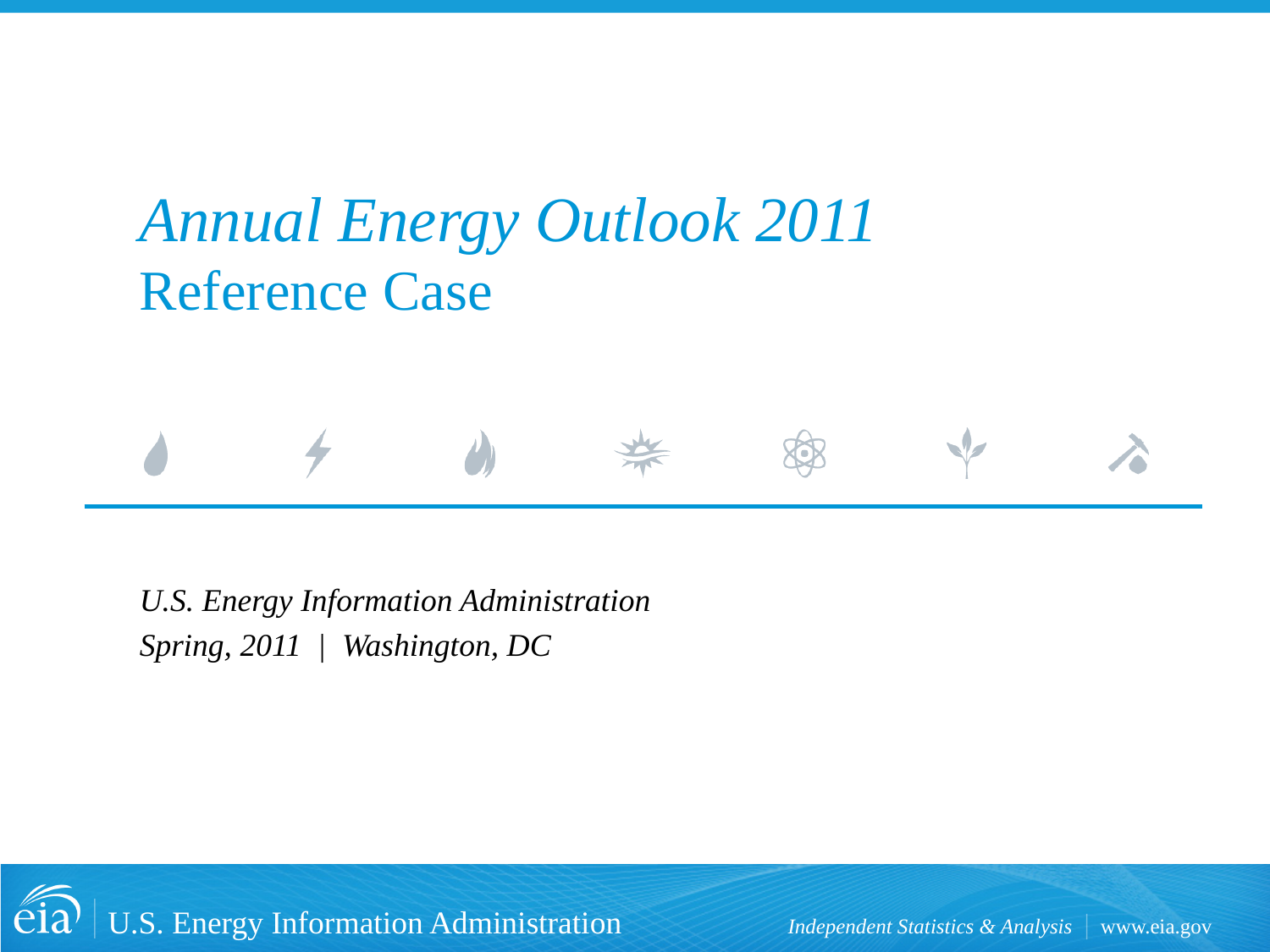

# Annual Energy Outlook 2011 Reference Case

U.S. Energy Information Administration
Spring, 2011  |  Washington, DC